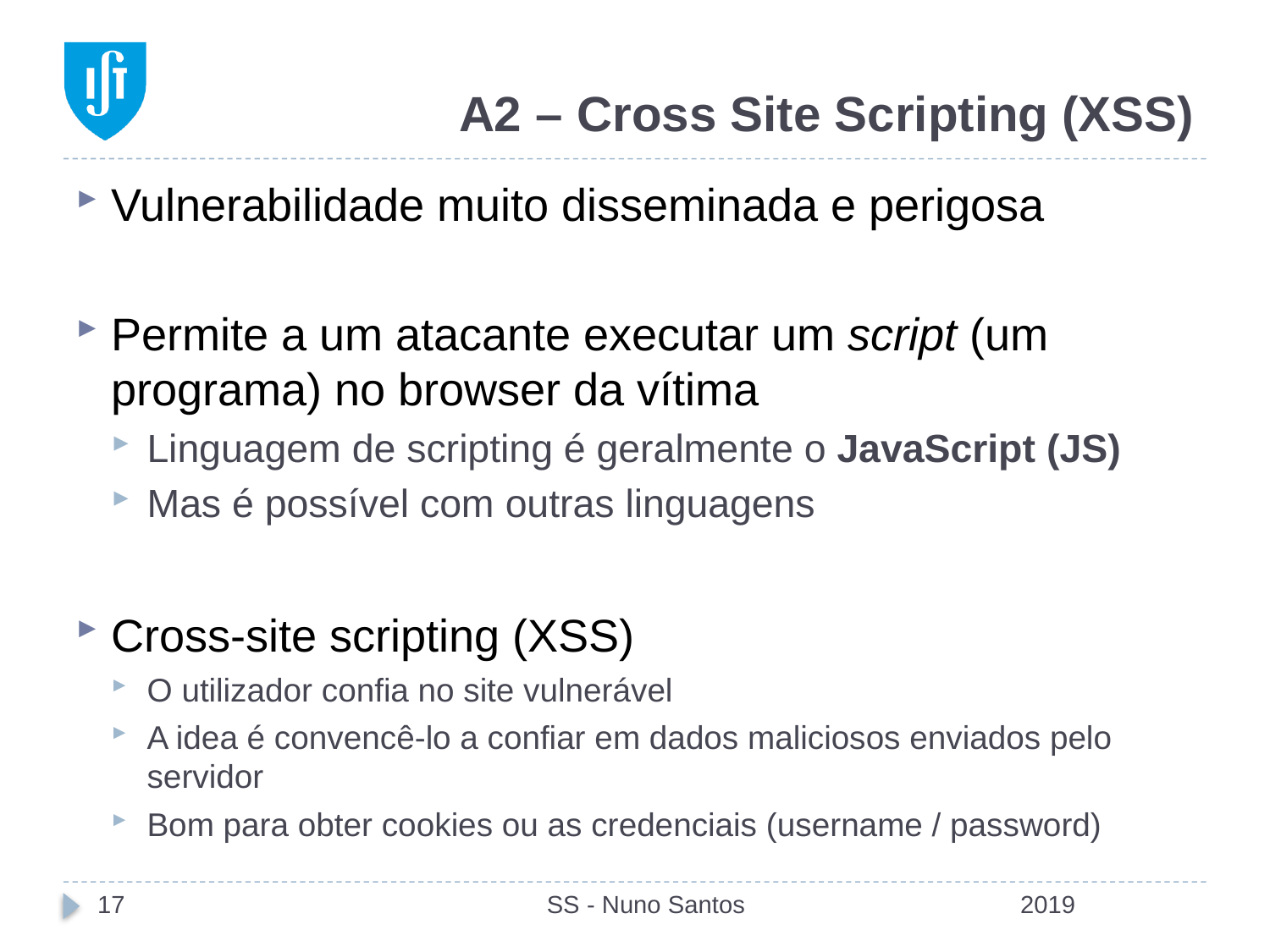

# A2 – Cross Site Scripting (XSS)
Vulnerabilidade muito disseminada e perigosa

Permite a um atacante executar um script (um programa) no browser da vítima
Linguagem de scripting é geralmente o JavaScript (JS)
Mas é possível com outras linguagens

Cross-site scripting (XSS)
O utilizador confia no site vulnerável
A idea é convencê-lo a confiar em dados maliciosos enviados pelo servidor
Bom para obter cookies ou as credenciais (username / password)

17
SS - Nuno Santos
2019